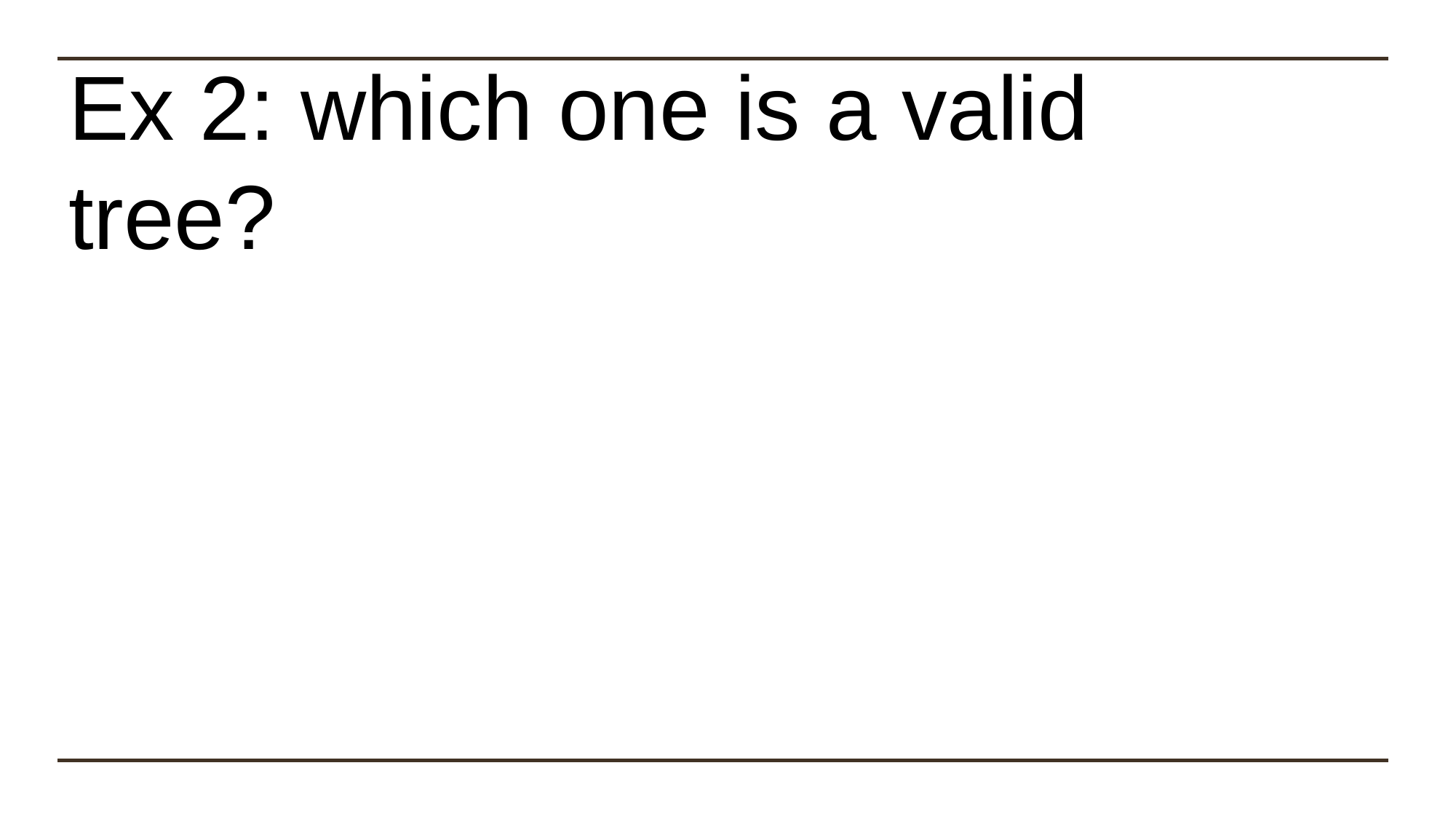

# Ex 2: which one is a valid tree?